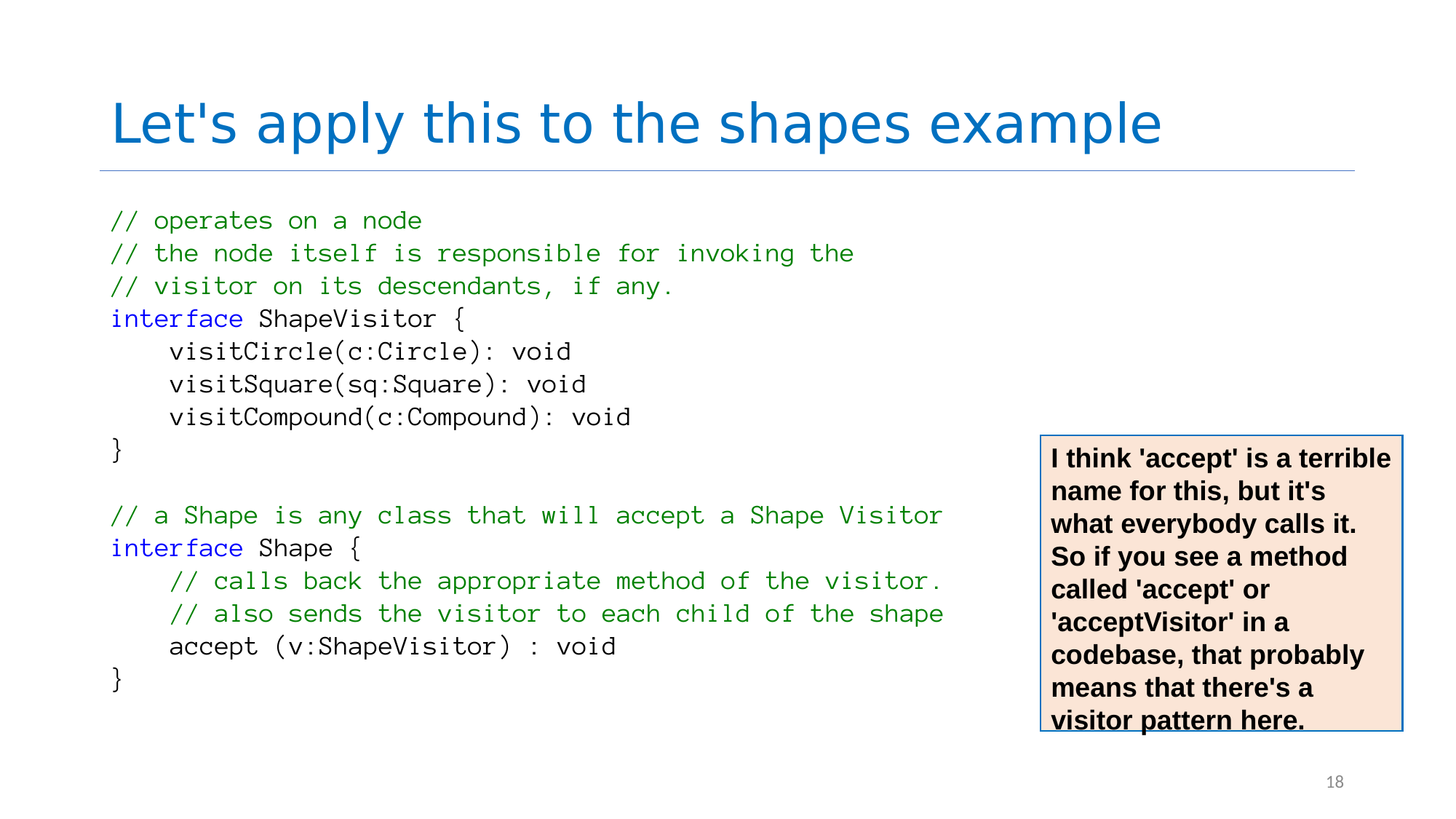

# Let's apply this to the shapes example
// operates on a node
// the node itself is responsible for invoking the
// visitor on its descendants, if any.
interface ShapeVisitor {
    visitCircle(c:Circle): void
    visitSquare(sq:Square): void
    visitCompound(c:Compound): void
}
// a Shape is any class that will accept a Shape Visitor
interface Shape {
    // calls back the appropriate method of the visitor.
    // also sends the visitor to each child of the shape
    accept (v:ShapeVisitor) : void
}
I think 'accept' is a terrible name for this, but it's what everybody calls it.  So if you see a method called 'accept' or 'acceptVisitor' in a codebase, that probably means that there's a visitor pattern here.
18